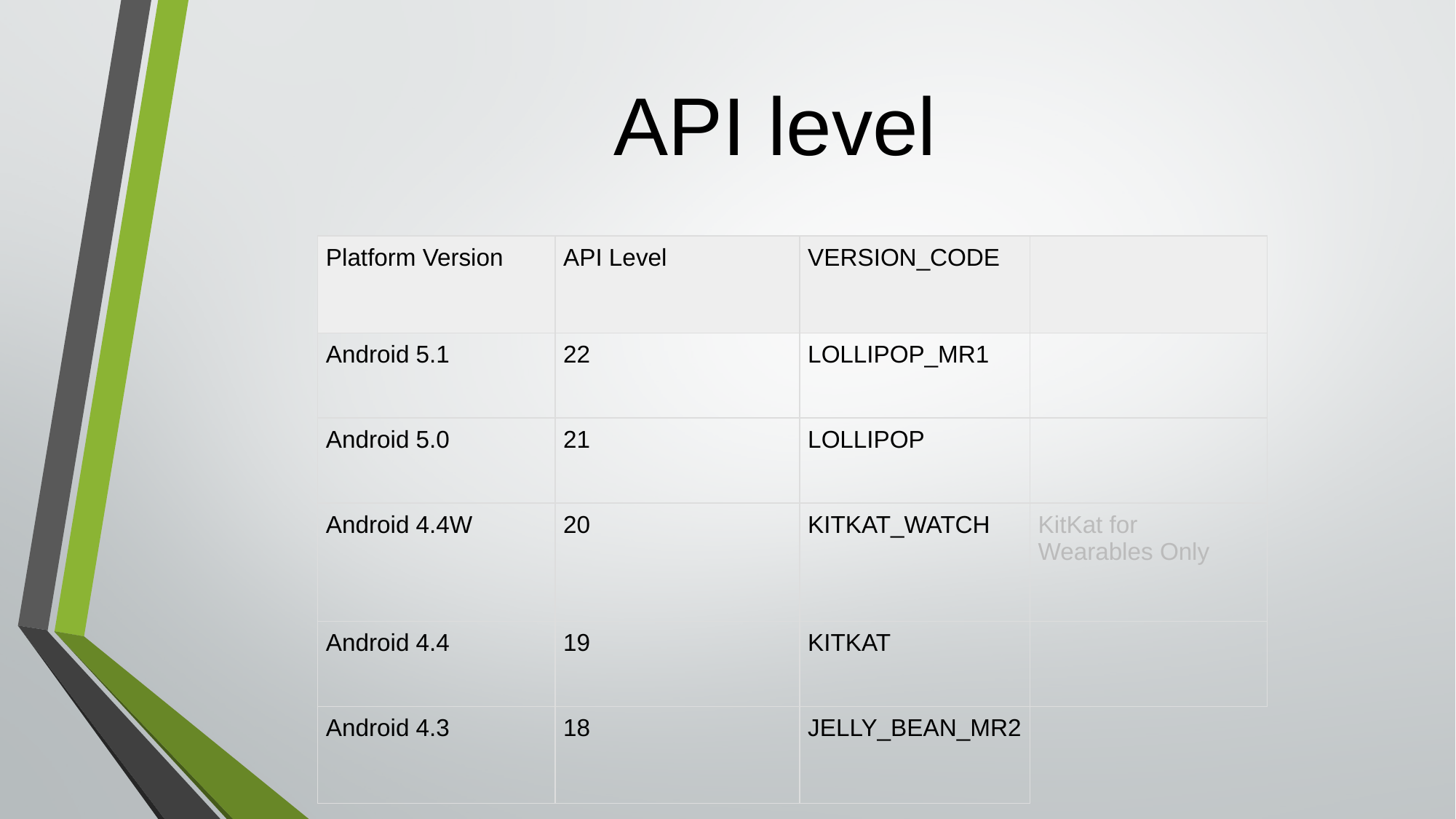

# API level
|  |  |  |  |
| --- | --- | --- | --- |
| Platform Version | API Level | VERSION\_CODE |  |
| Android 5.1 | 22 | LOLLIPOP\_MR1 |  |
| Android 5.0 | 21 | LOLLIPOP |  |
| Android 4.4W | 20 | KITKAT\_WATCH | KitKat for Wearables Only |
| Android 4.4 | 19 | KITKAT |  |
| Android 4.3 | 18 | JELLY\_BEAN\_MR2 |  |